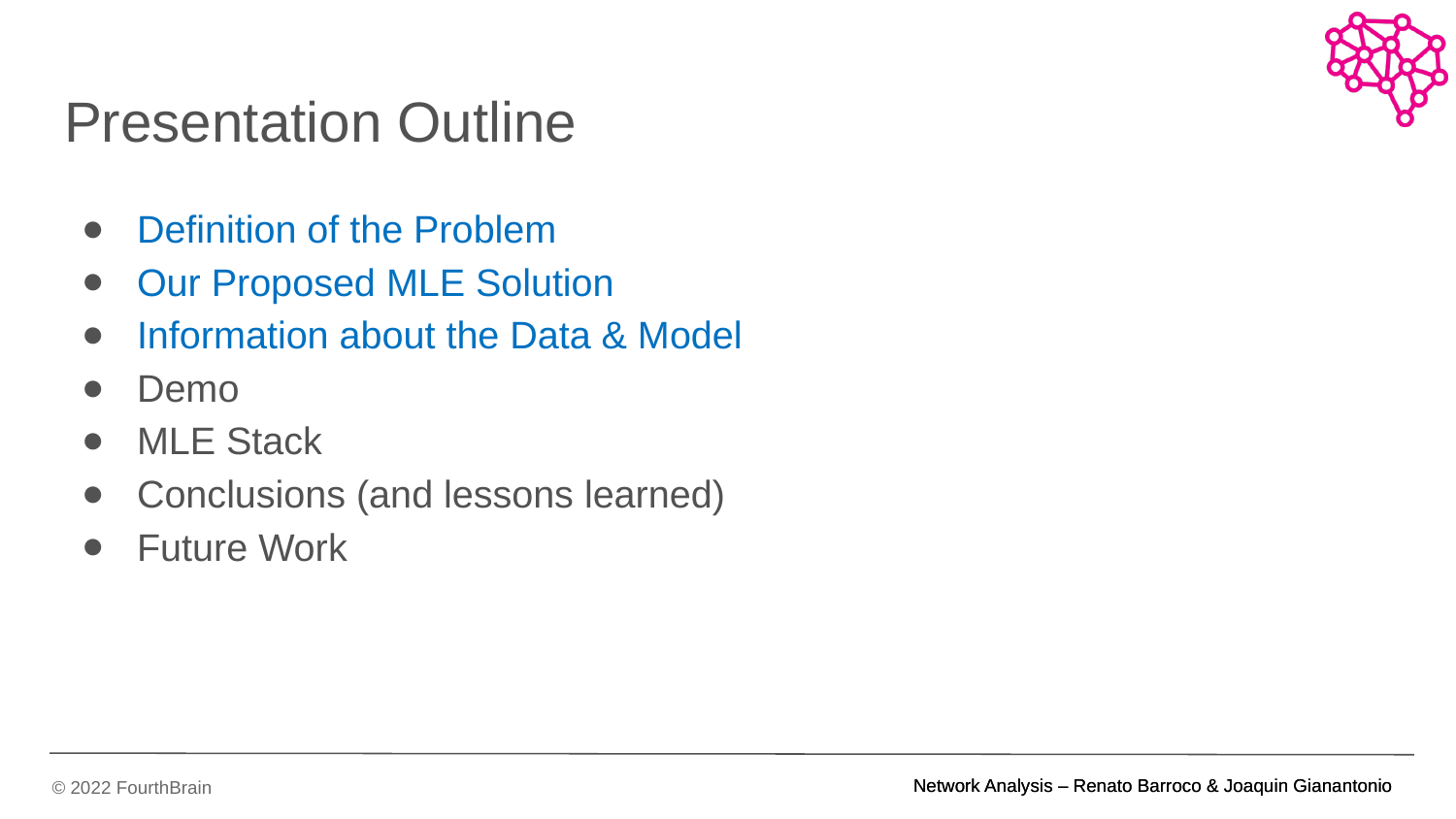

# Presentation Outline
Definition of the Problem
Our Proposed MLE Solution
Information about the Data & Model
Demo
MLE Stack
Conclusions (and lessons learned)
Future Work
Network Analysis – Renato Barroco & Joaquin Gianantonio